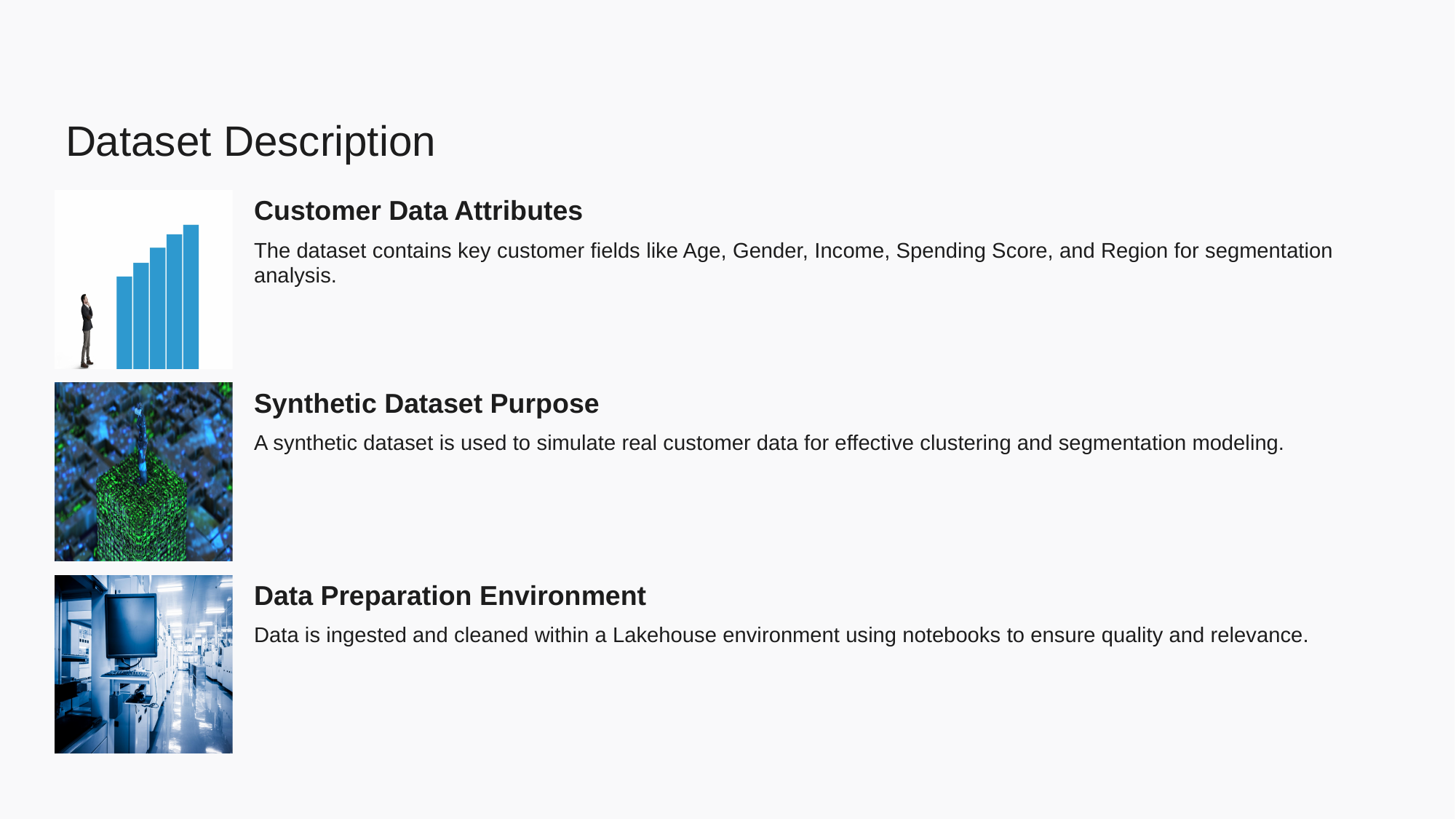

# Dataset Description
Customer Data Attributes
The dataset contains key customer fields like Age, Gender, Income, Spending Score, and Region for segmentation analysis.
Synthetic Dataset Purpose
A synthetic dataset is used to simulate real customer data for effective clustering and segmentation modeling.
Data Preparation Environment
Data is ingested and cleaned within a Lakehouse environment using notebooks to ensure quality and relevance.